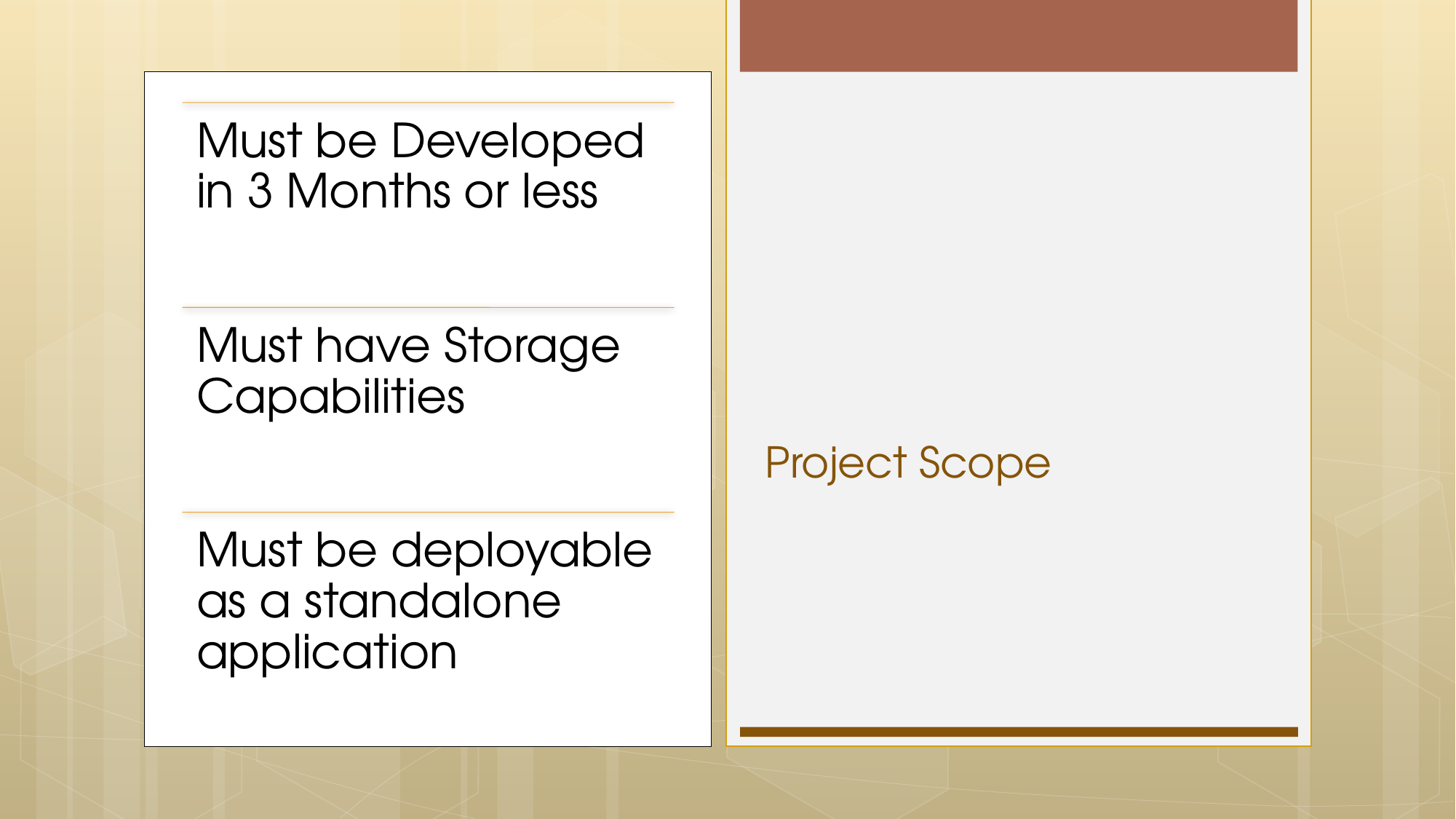

Must be Developed in 3 Months or less
Must have Storage Capabilities
Must be deployable as a standalone application
# Project Scope